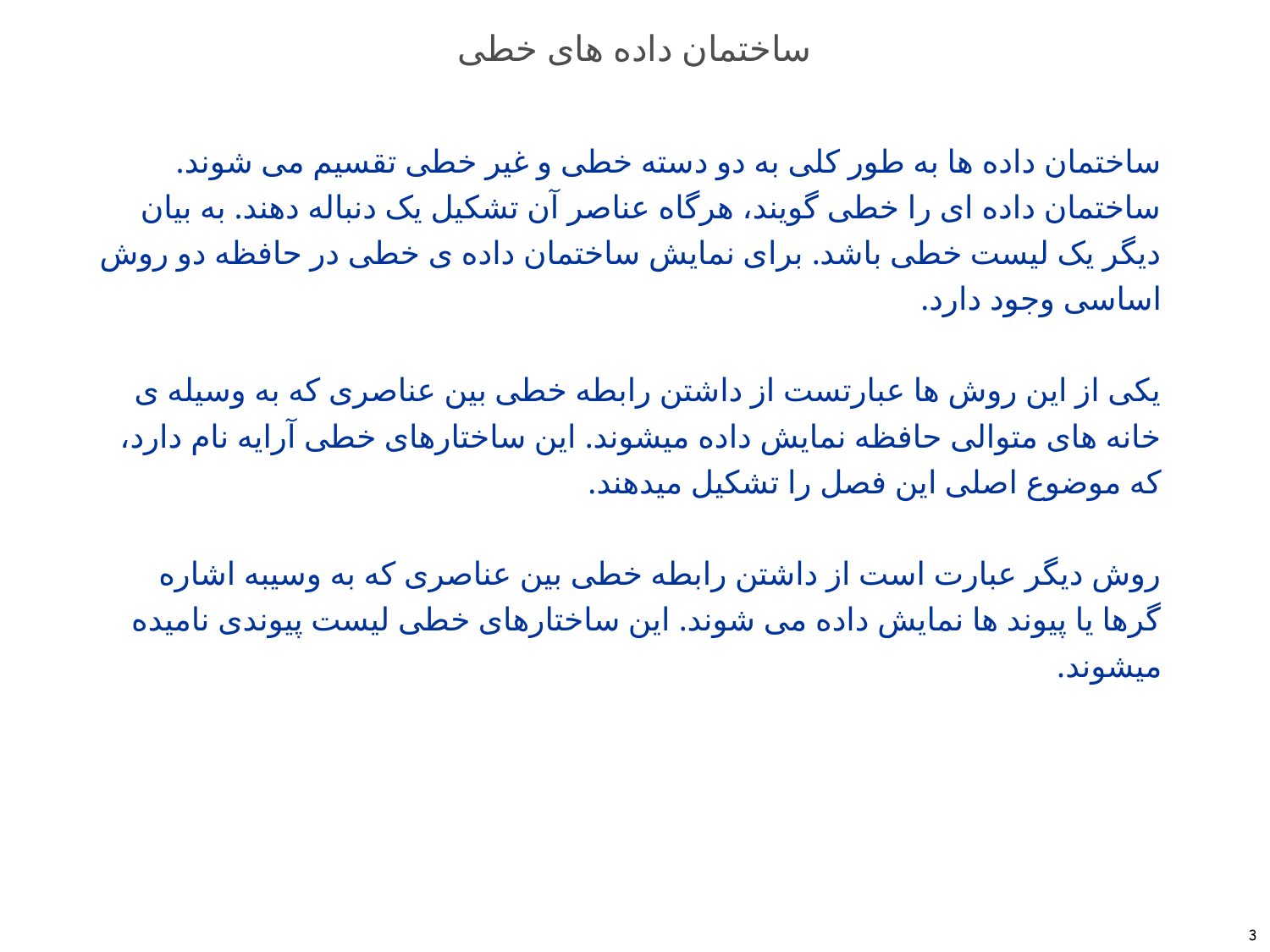

# ساختمان داده های خطی
ساختمان داده ها به طور کلی به دو دسته خطی و غیر خطی تقسیم می شوند. ساختمان داده ای را خطی گویند، هرگاه عناصر آن تشکیل یک دنباله دهند. به بیان دیگر یک لیست خطی باشد. برای نمایش ساختمان داده ی خطی در حافظه دو روش اساسی وجود دارد.

یکی از این روش ها عبارتست از داشتن رابطه خطی بین عناصری که به وسیله ی خانه های متوالی حافظه نمایش داده میشوند. این ساختارهای خطی آرایه نام دارد، که موضوع اصلی این فصل را تشکیل میدهند.

روش دیگر عبارت است از داشتن رابطه خطی بین عناصری که به وسیبه اشاره گرها یا پیوند ها نمایش داده می شوند. این ساختارهای خطی لیست پیوندی نامیده میشوند.
3